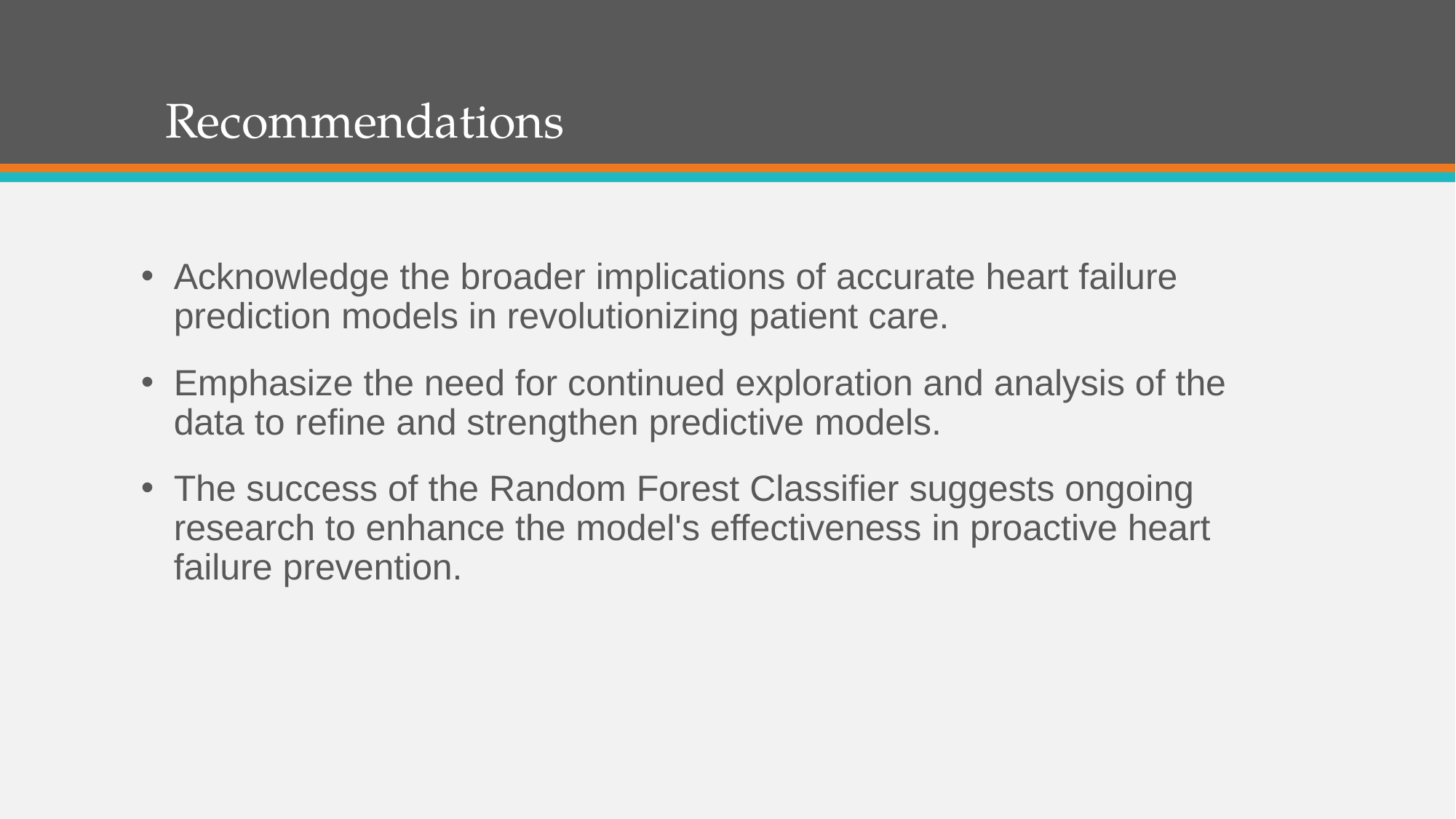

# Recommendations

Acknowledge the broader implications of accurate heart failure prediction models in revolutionizing patient care.
Emphasize the need for continued exploration and analysis of the data to refine and strengthen predictive models.
The success of the Random Forest Classifier suggests ongoing research to enhance the model's effectiveness in proactive heart failure prevention.